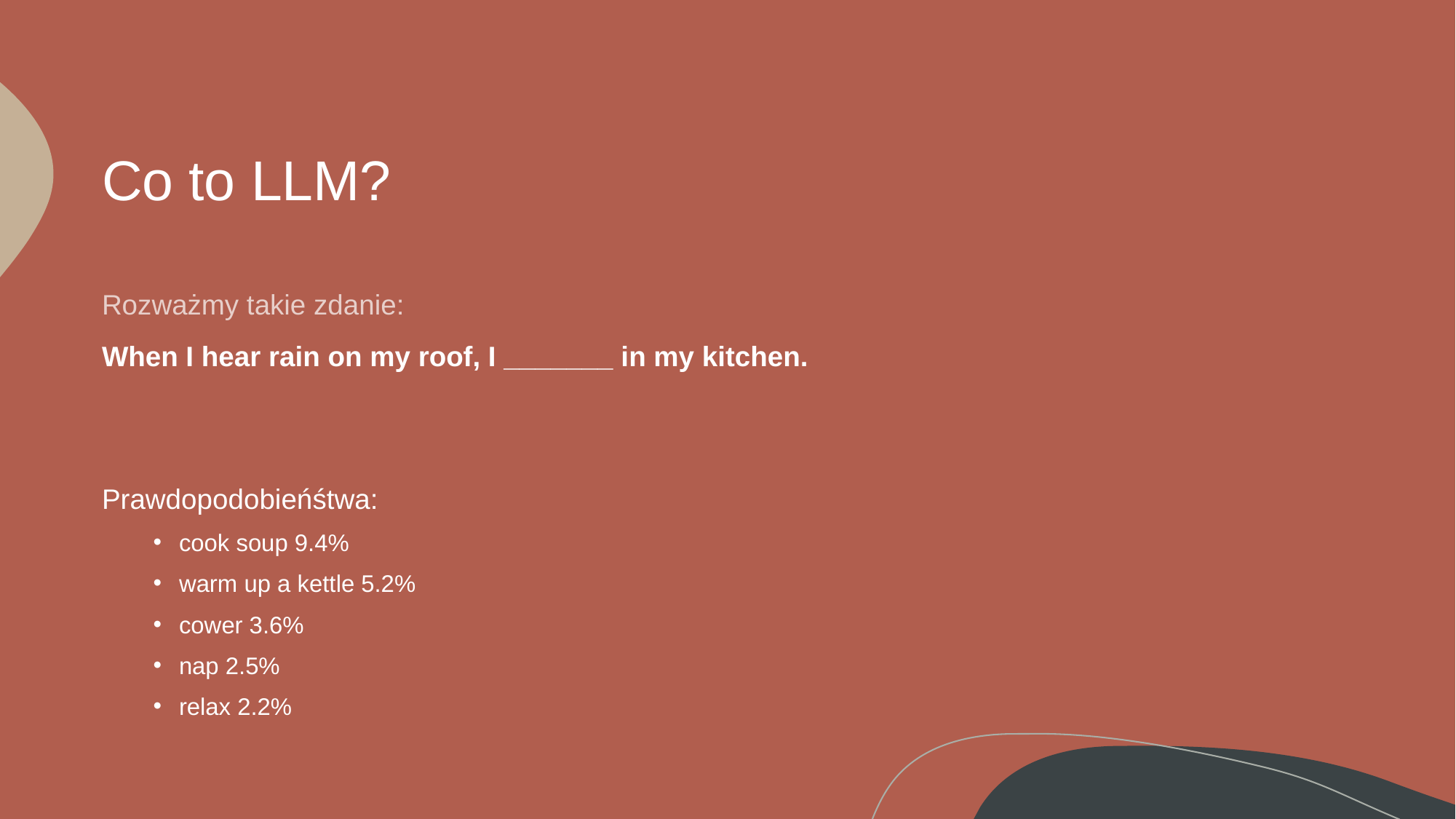

# Co to LLM?
Rozważmy takie zdanie:
When I hear rain on my roof, I _______ in my kitchen.

Prawdopodobieńśtwa:
cook soup 9.4%
warm up a kettle 5.2%
cower 3.6%
nap 2.5%
relax 2.2%